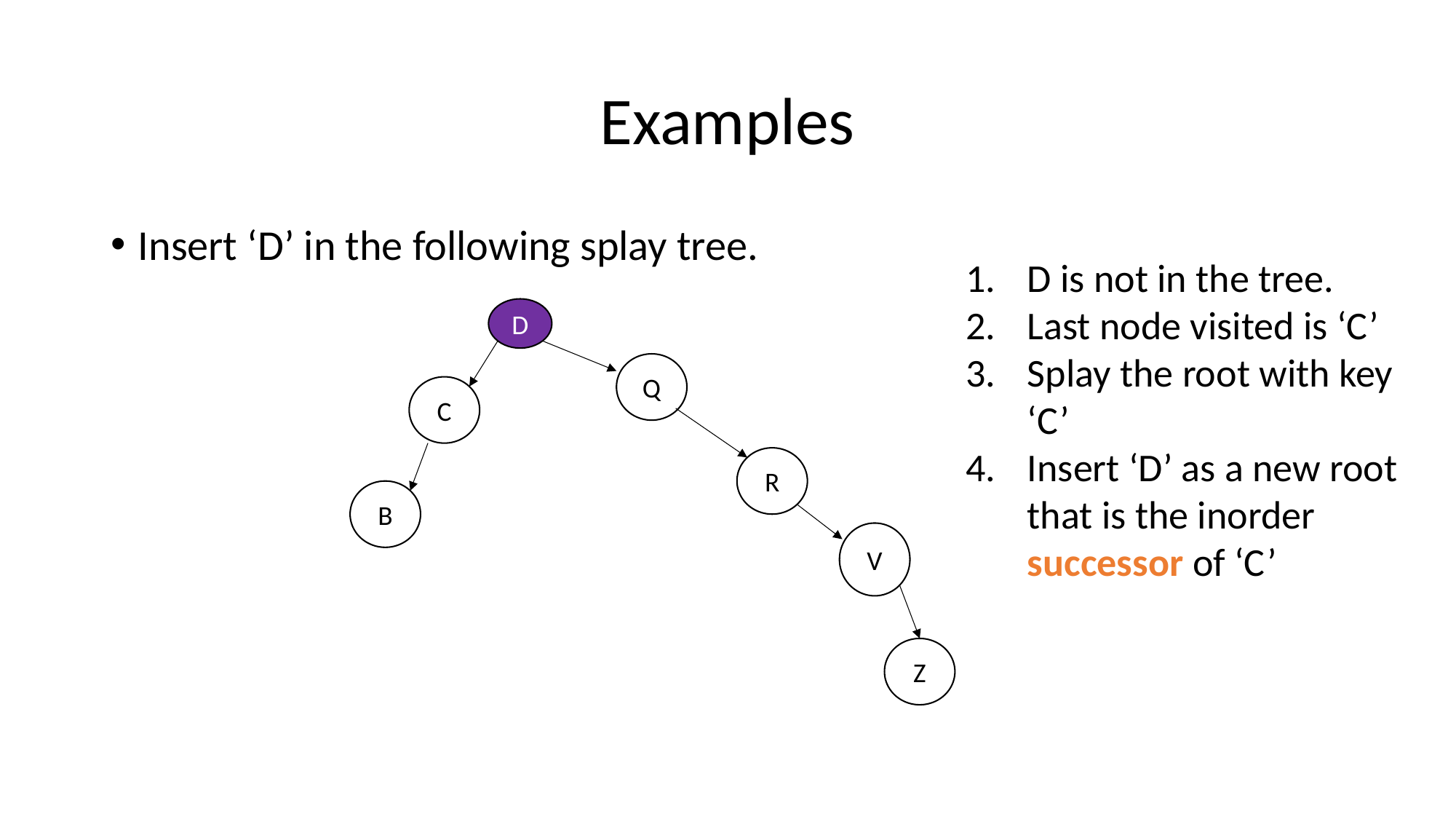

# Examples
Insert ‘D’ in the following splay tree.

D is not in the tree.
Last node visited is ‘C’
Splay the root with key ‘C’
Insert ‘D’ as a new root that is the inorder successor of ‘C’
D
Q
C
R
B
V
Z